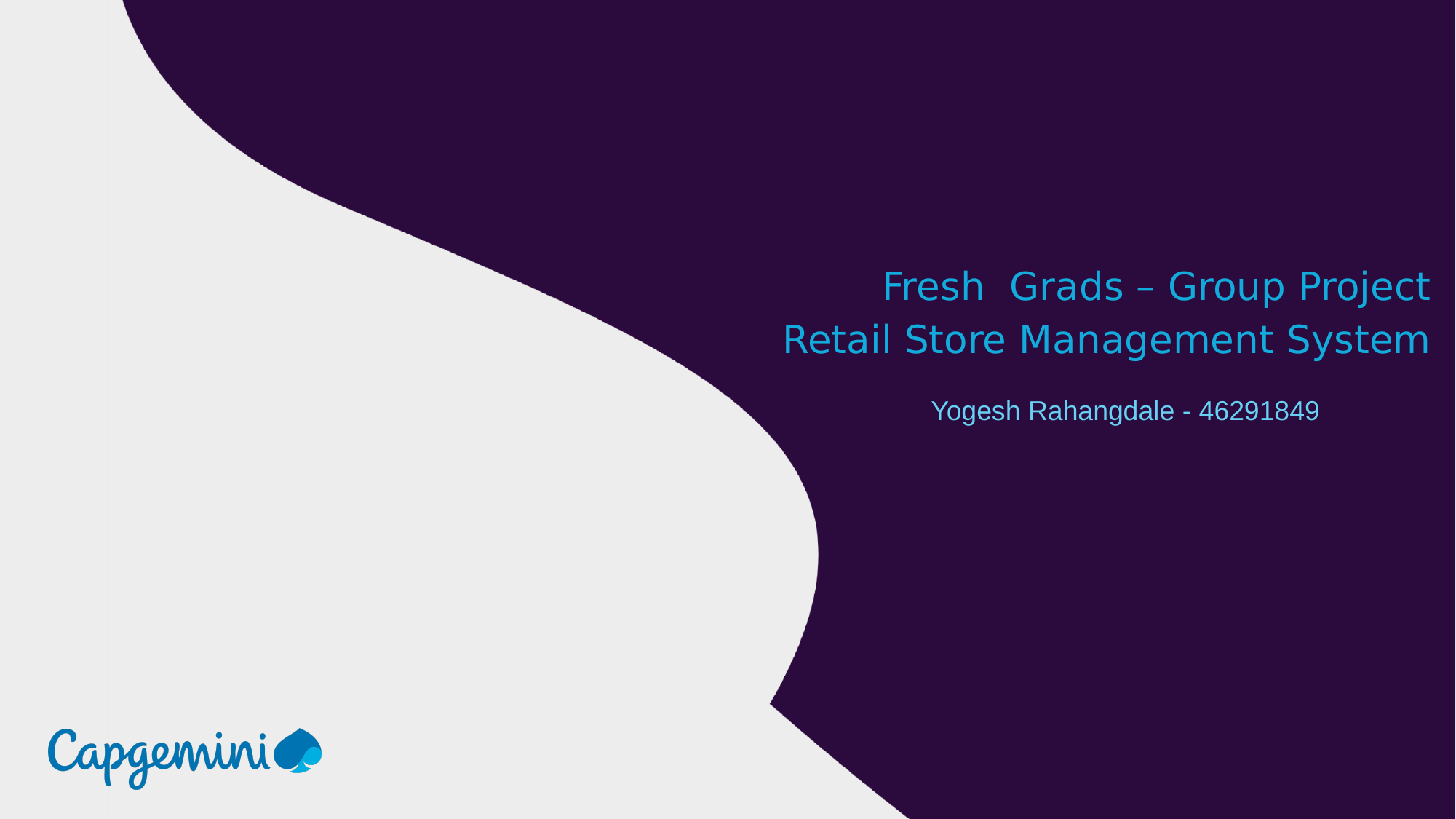

Fresh  Grads – Group Project
Retail Store Management System
Yogesh Rahangdale - 46291849